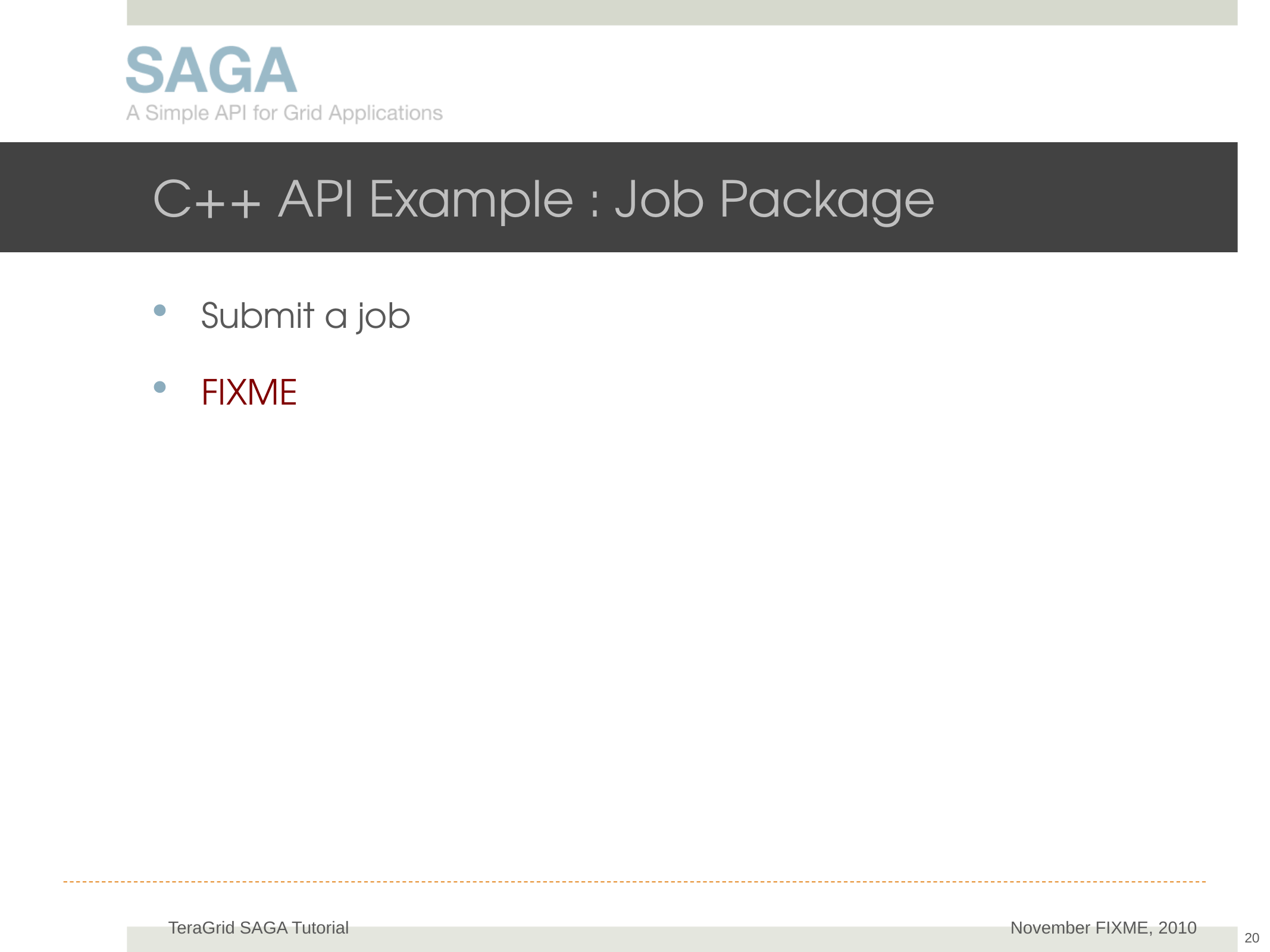

# C++ API Example : Job Package
Submit a job
FIXME
TeraGrid SAGA Tutorial
November FIXME, 2010
20